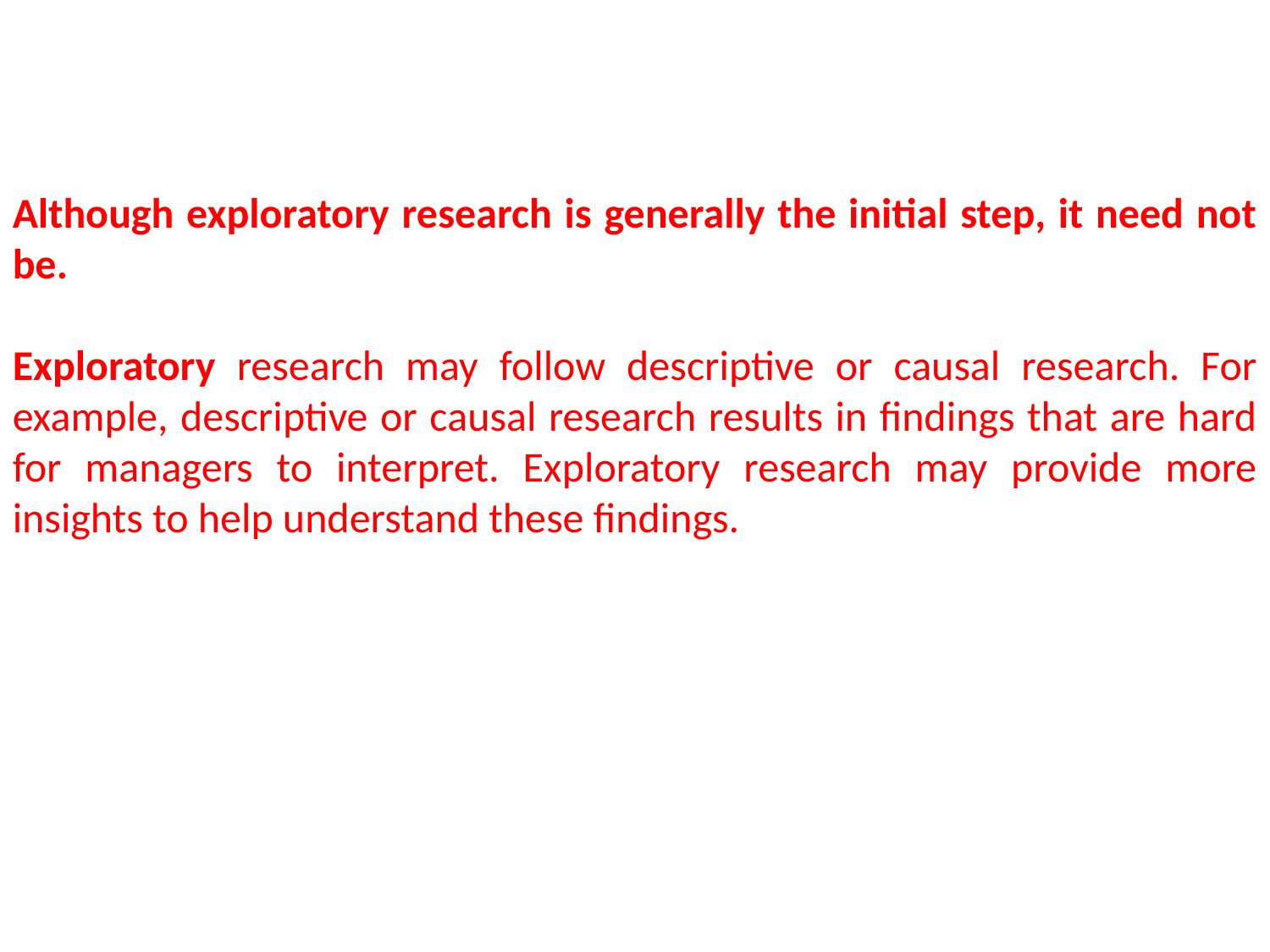

Although exploratory research is generally the initial step, it need not be.

Exploratory research may follow descriptive or causal research. For example, descriptive or causal research results in findings that are hard for managers to interpret. Exploratory research may provide more insights to help understand these findings.